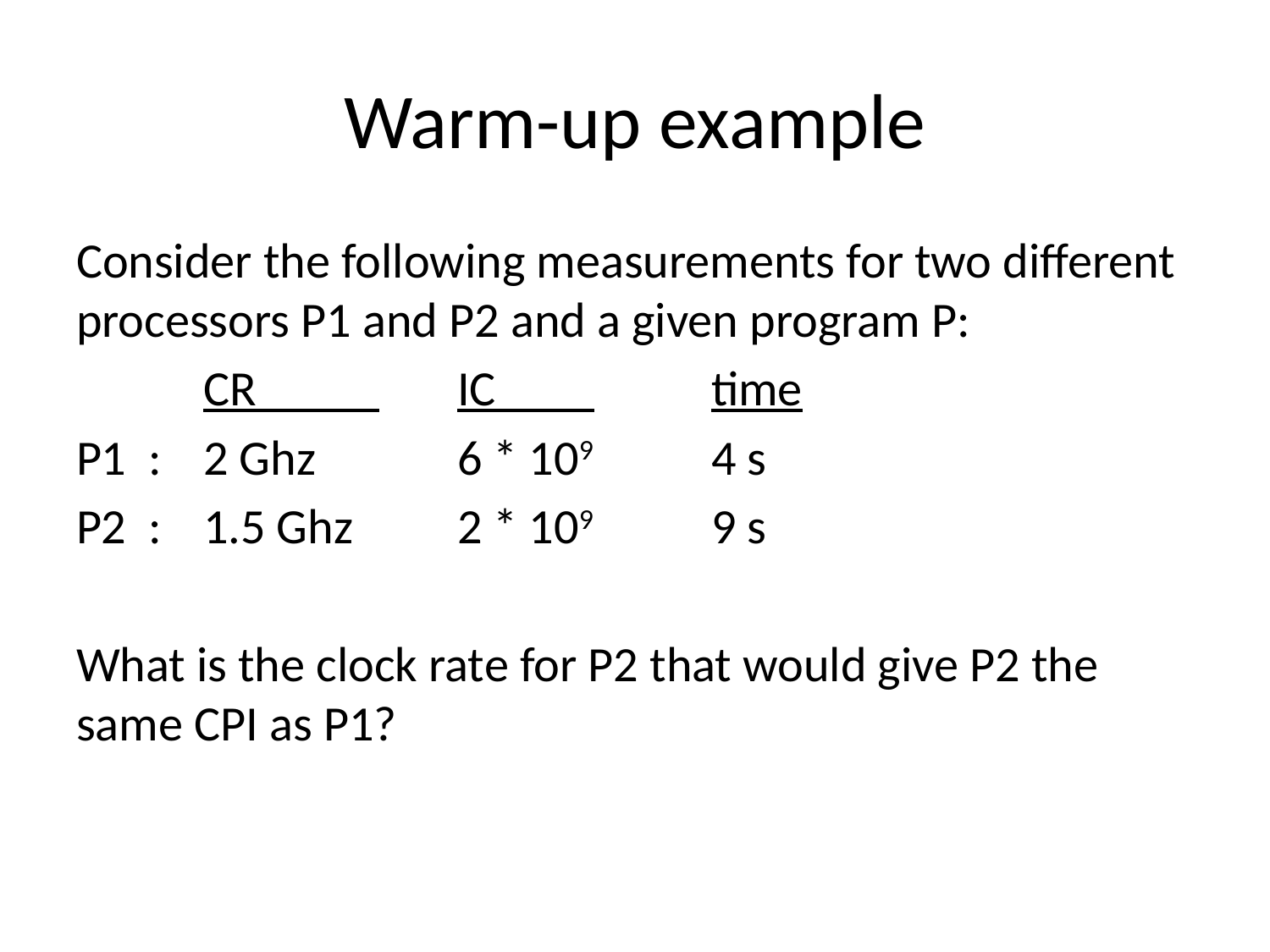

# Warm-up example
Consider the following measurements for two different processors P1 and P2 and a given program P:
      	CR_____	IC____	time
P1  :	2 Ghz		6 * 109	4 s
P2  :	1.5 Ghz	2 * 109	9 s

What is the clock rate for P2 that would give P2 the same CPI as P1?